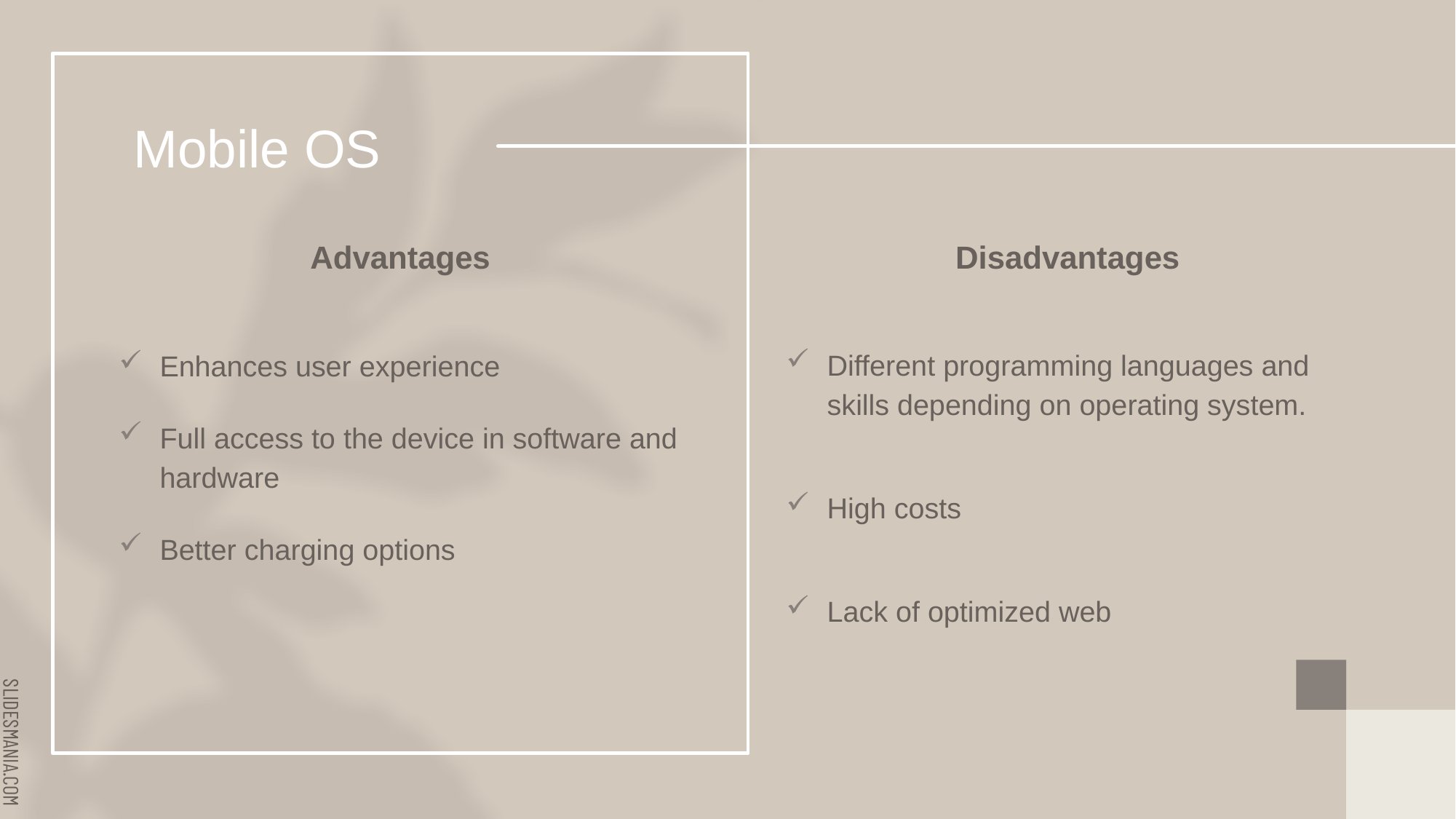

# Mobile OS
Advantages
Disadvantages
Different programming languages and skills depending on operating system.
High costs
Lack of optimized web
Enhances user experience
Full access to the device in software and hardware
Better charging options